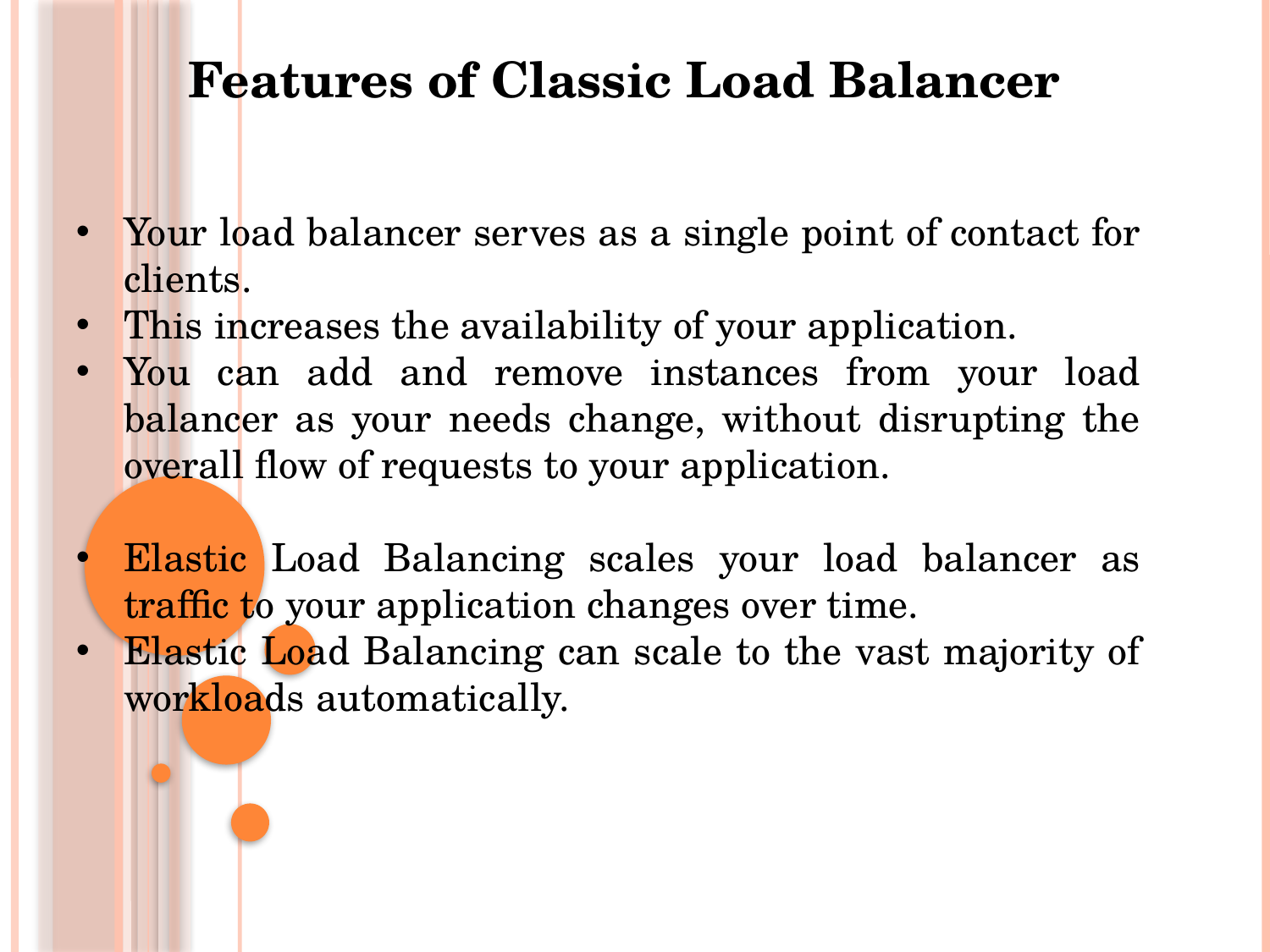

Features of Classic Load Balancer
Your load balancer serves as a single point of contact for clients.
This increases the availability of your application.
You can add and remove instances from your load balancer as your needs change, without disrupting the overall flow of requests to your application.

Elastic Load Balancing scales your load balancer as traffic to your application changes over time.
Elastic Load Balancing can scale to the vast majority of workloads automatically.